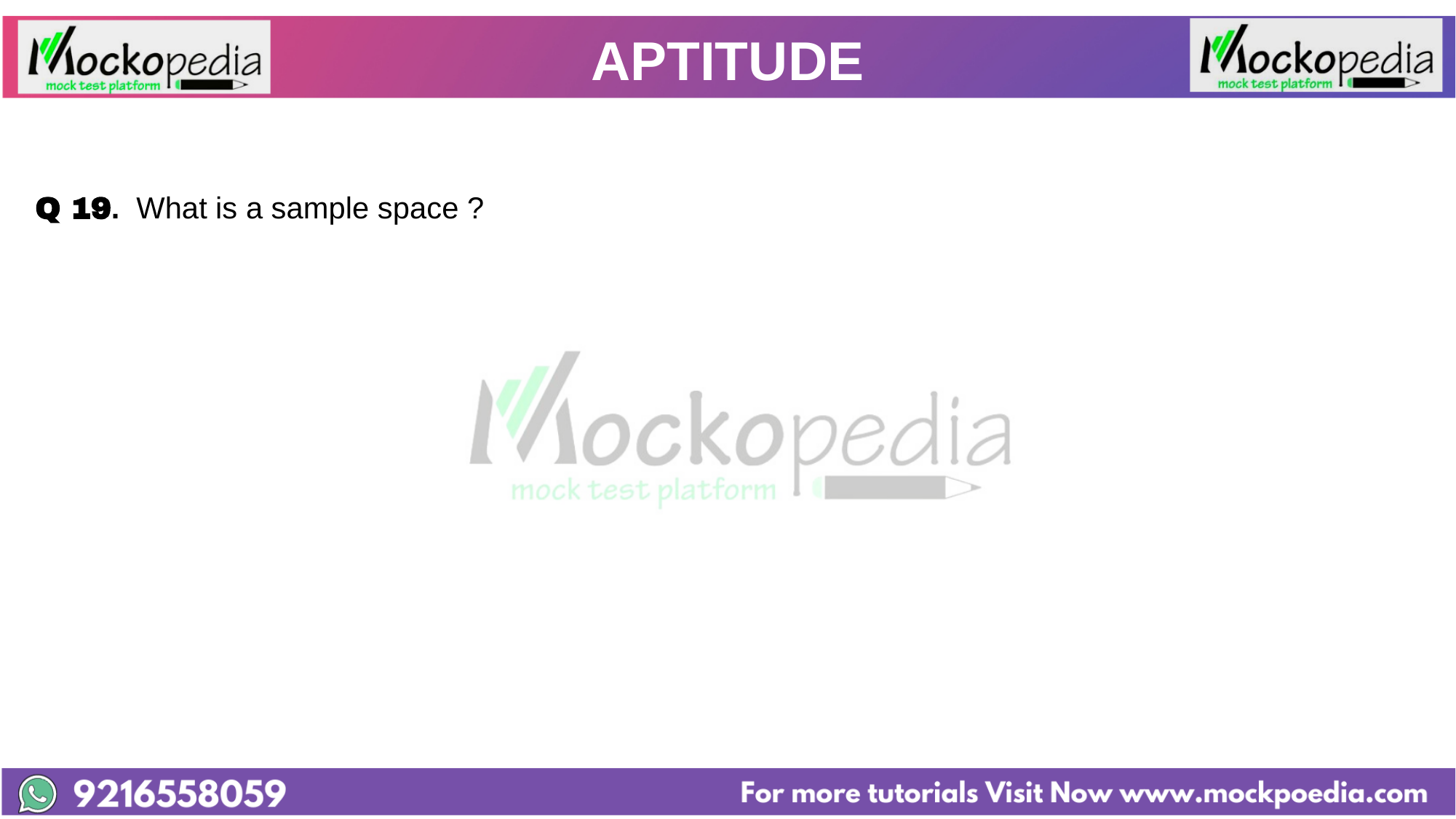

# APTITUDE

Q 19.  What is a sample space ?